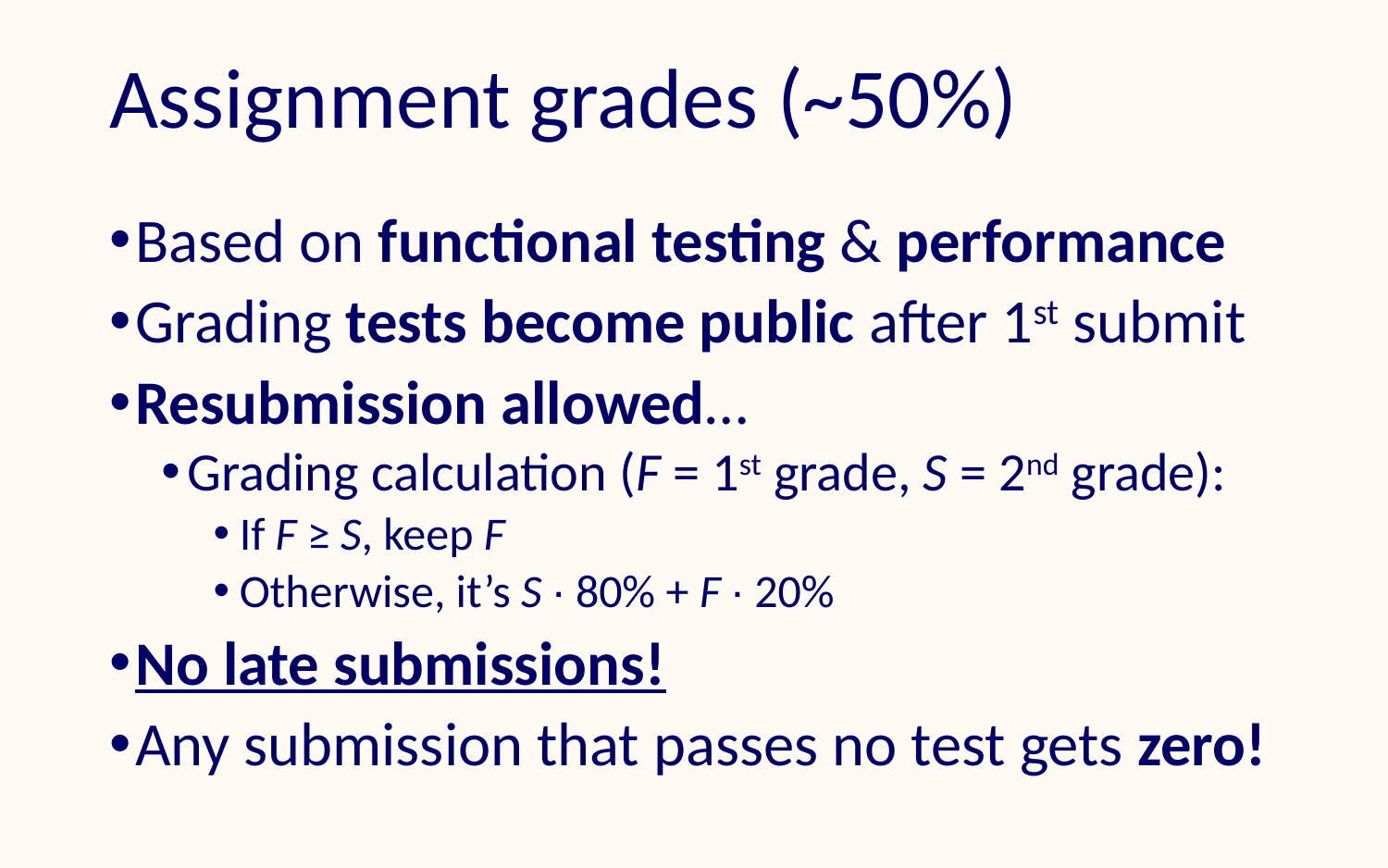

# Assignment grades (~50%)
Based on functional testing & performance
Grading tests become public after 1st submit
Resubmission allowed…
Grading calculation (F = 1st grade, S = 2nd grade):
If F ≥ S, keep F
Otherwise, it’s S ∙ 80% + F ∙ 20%
No late submissions!
Any submission that passes no test gets zero!